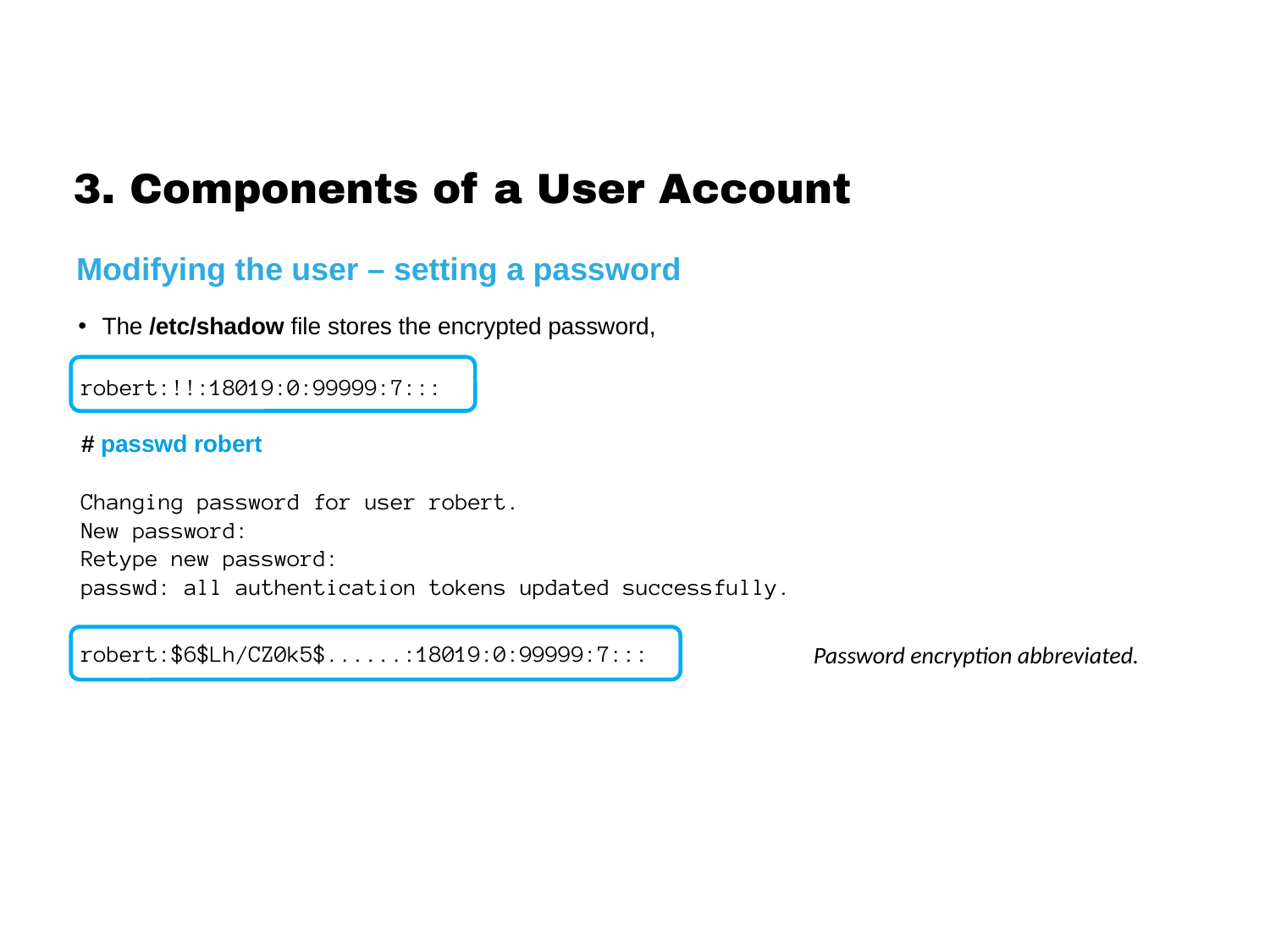

3. Components of a User Account
Modifying the user – setting a password
The /etc/shadow file stores the encrypted password,

robert:!!:18019:0:99999:7:::

# passwd robert

Changing password for user robert.
New password:
Retype new password:
passwd: all authentication tokens updated successfully.

robert:$6$Lh/CZ0k5$......:18019:0:99999:7:::
Password encryption abbreviated.